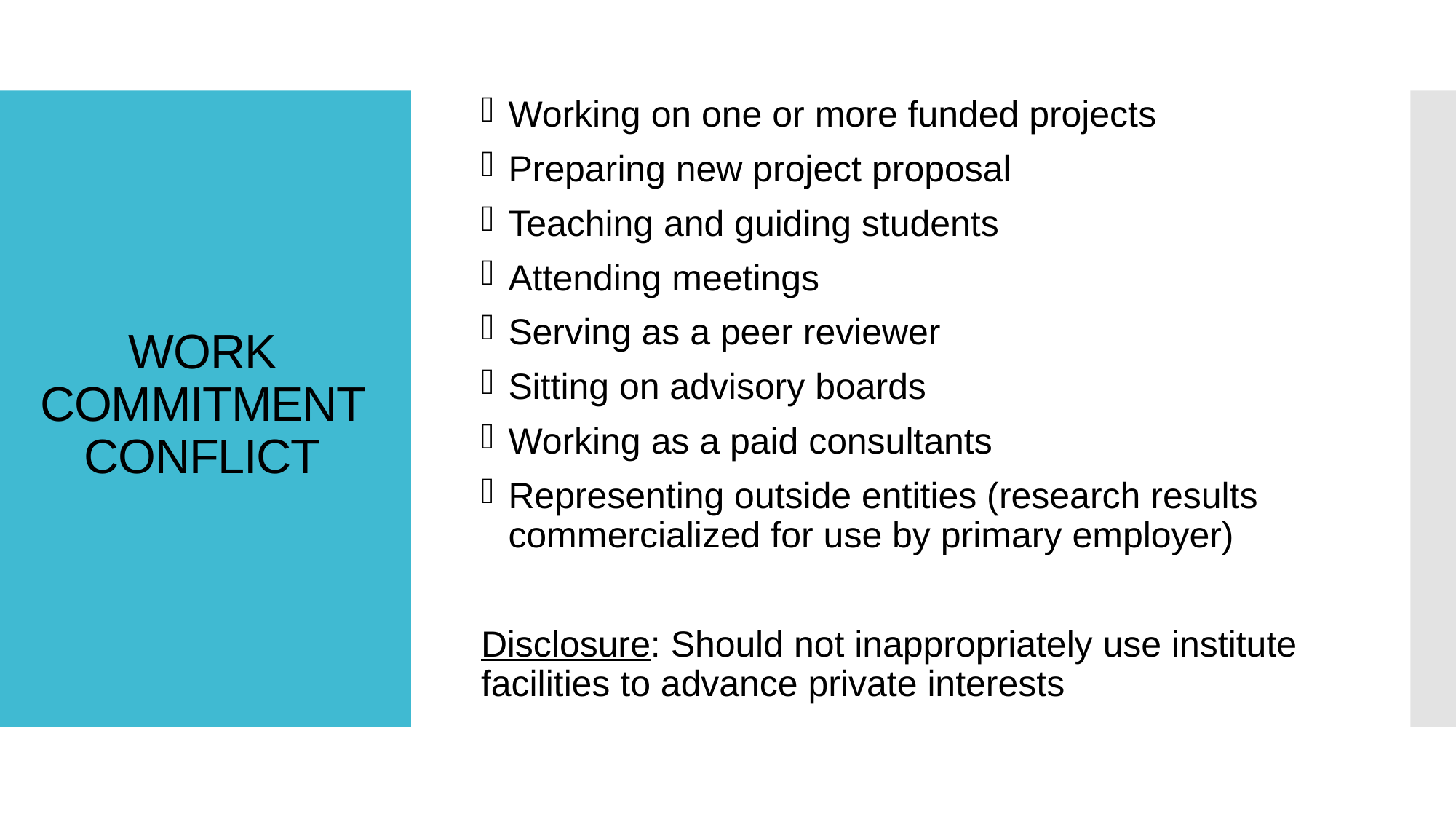

Working on one or more funded projects
Preparing new project proposal
Teaching and guiding students
Attending meetings
Serving as a peer reviewer
Sitting on advisory boards
Working as a paid consultants
Representing outside entities (research results commercialized for use by primary employer)

Disclosure: Should not inappropriately use institute facilities to advance private interests
# WORK COMMITMENT CONFLICT